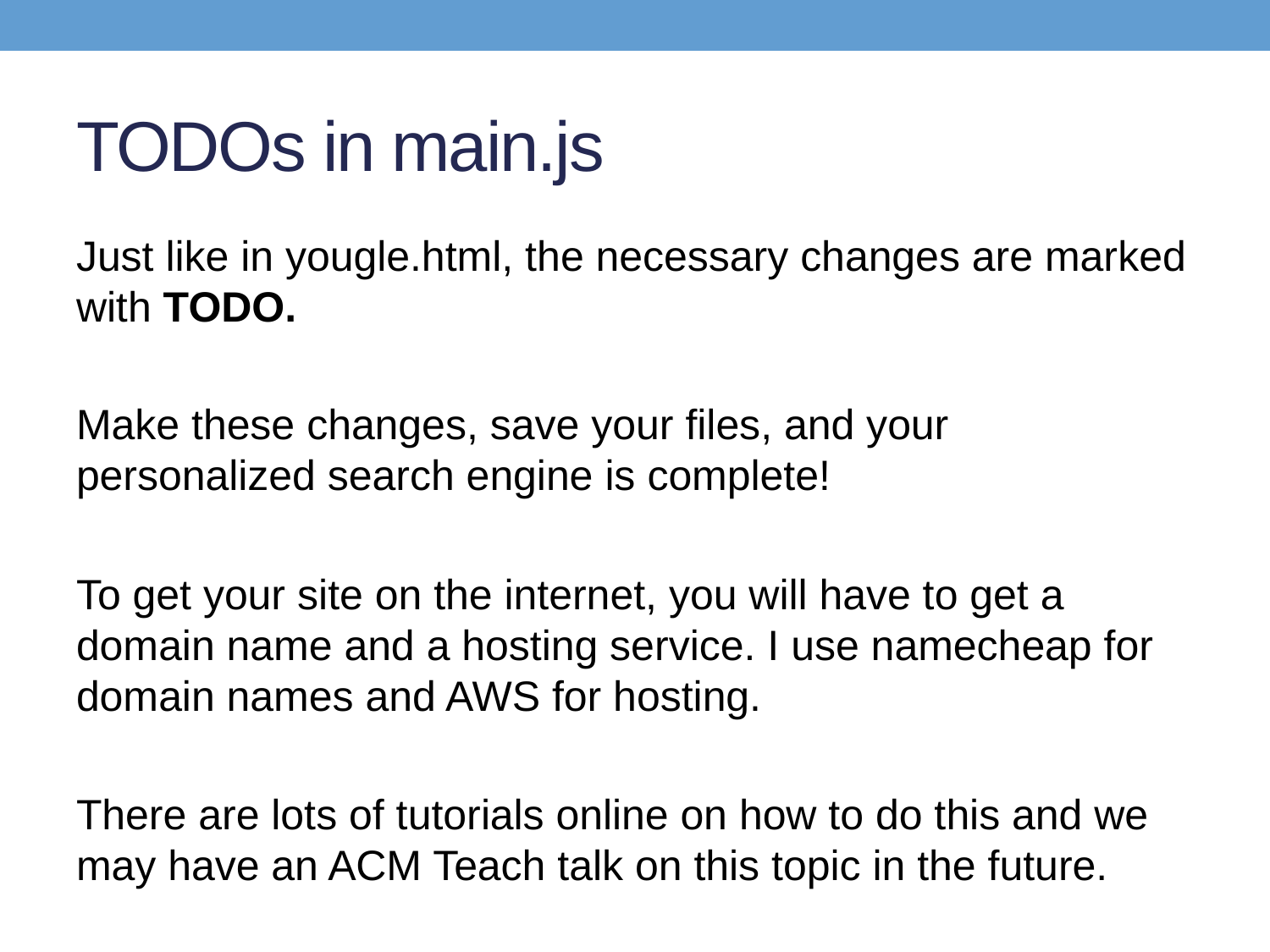

# TODOs in main.js
Just like in yougle.html, the necessary changes are marked with TODO.

Make these changes, save your files, and your personalized search engine is complete!

To get your site on the internet, you will have to get a domain name and a hosting service. I use namecheap for domain names and AWS for hosting.

There are lots of tutorials online on how to do this and we may have an ACM Teach talk on this topic in the future.